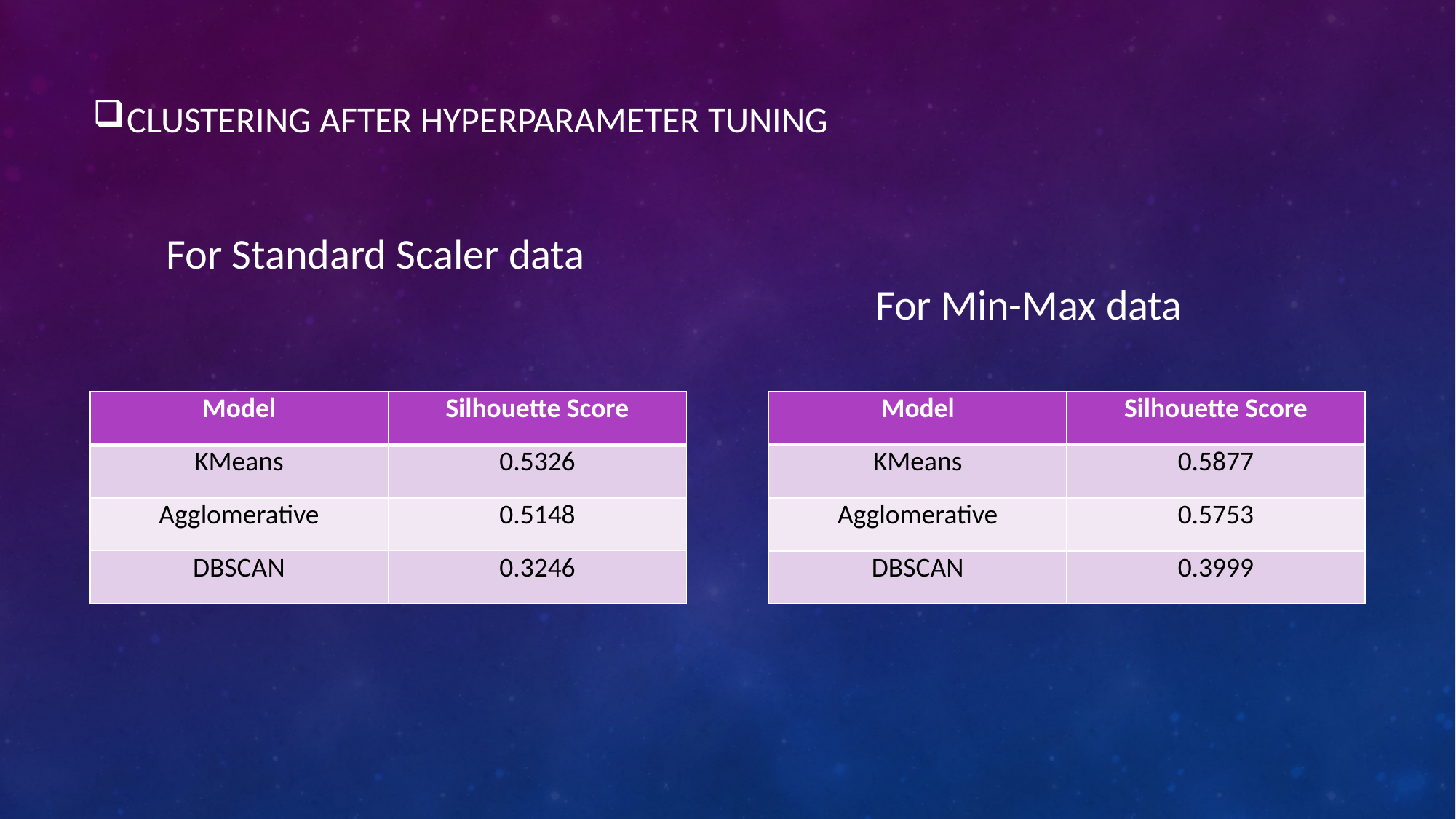

# Clustering After hyperparameter tuning
For Standard Scaler data
For Min-Max data
| Model | Silhouette Score |
| --- | --- |
| KMeans | 0.5326 |
| Agglomerative | 0.5148 |
| DBSCAN | 0.3246 |
| Model | Silhouette Score |
| --- | --- |
| KMeans | 0.5877 |
| Agglomerative | 0.5753 |
| DBSCAN | 0.3999 |